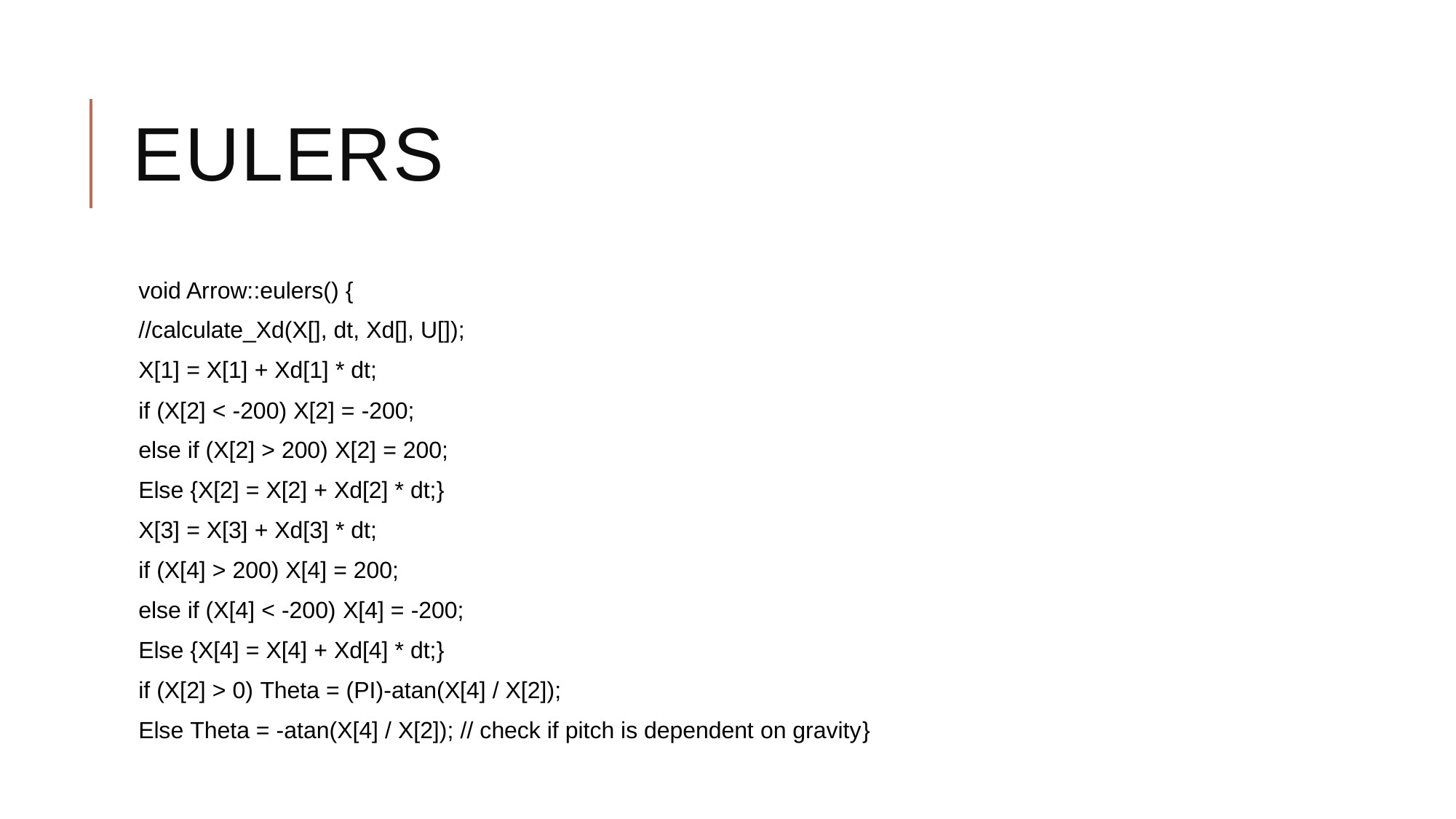

# Eulers
void Arrow::eulers() {
//calculate_Xd(X[], dt, Xd[], U[]);
X[1] = X[1] + Xd[1] * dt;
if (X[2] < -200) X[2] = -200;
else if (X[2] > 200) X[2] = 200;
Else {X[2] = X[2] + Xd[2] * dt;}
X[3] = X[3] + Xd[3] * dt;
if (X[4] > 200) X[4] = 200;
else if (X[4] < -200) X[4] = -200;
Else {X[4] = X[4] + Xd[4] * dt;}
if (X[2] > 0) Theta = (PI)-atan(X[4] / X[2]);
Else Theta = -atan(X[4] / X[2]); // check if pitch is dependent on gravity}